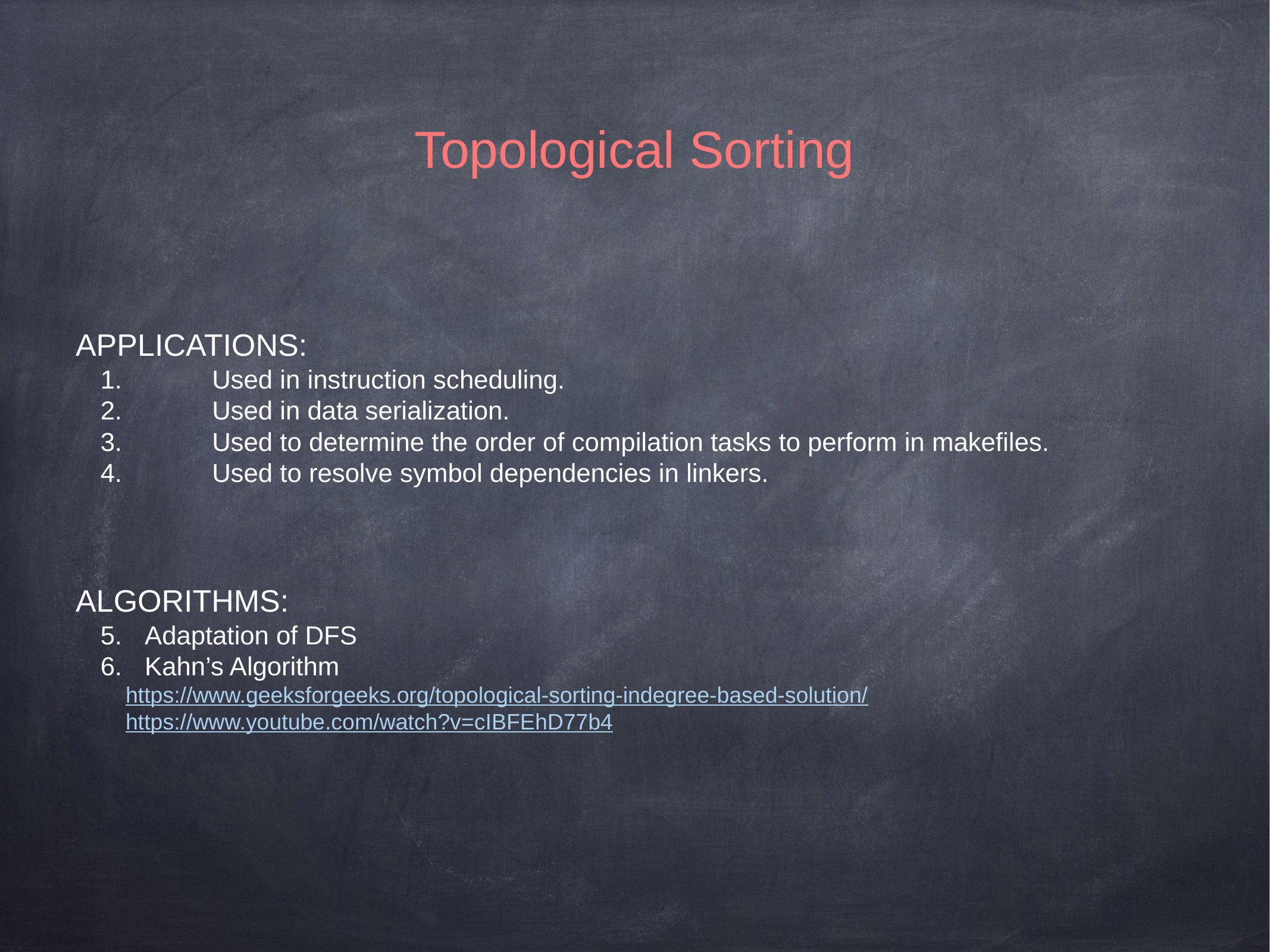

Topological Sorting

APPLICATIONS:
	Used in instruction scheduling.
	Used in data serialization.
	Used to determine the order of compilation tasks to perform in makefiles.
	Used to resolve symbol dependencies in linkers.

ALGORITHMS:
   Adaptation of DFS
   Kahn’s Algorithm
        https://www.geeksforgeeks.org/topological-sorting-indegree-based-solution/
        https://www.youtube.com/watch?v=cIBFEhD77b4